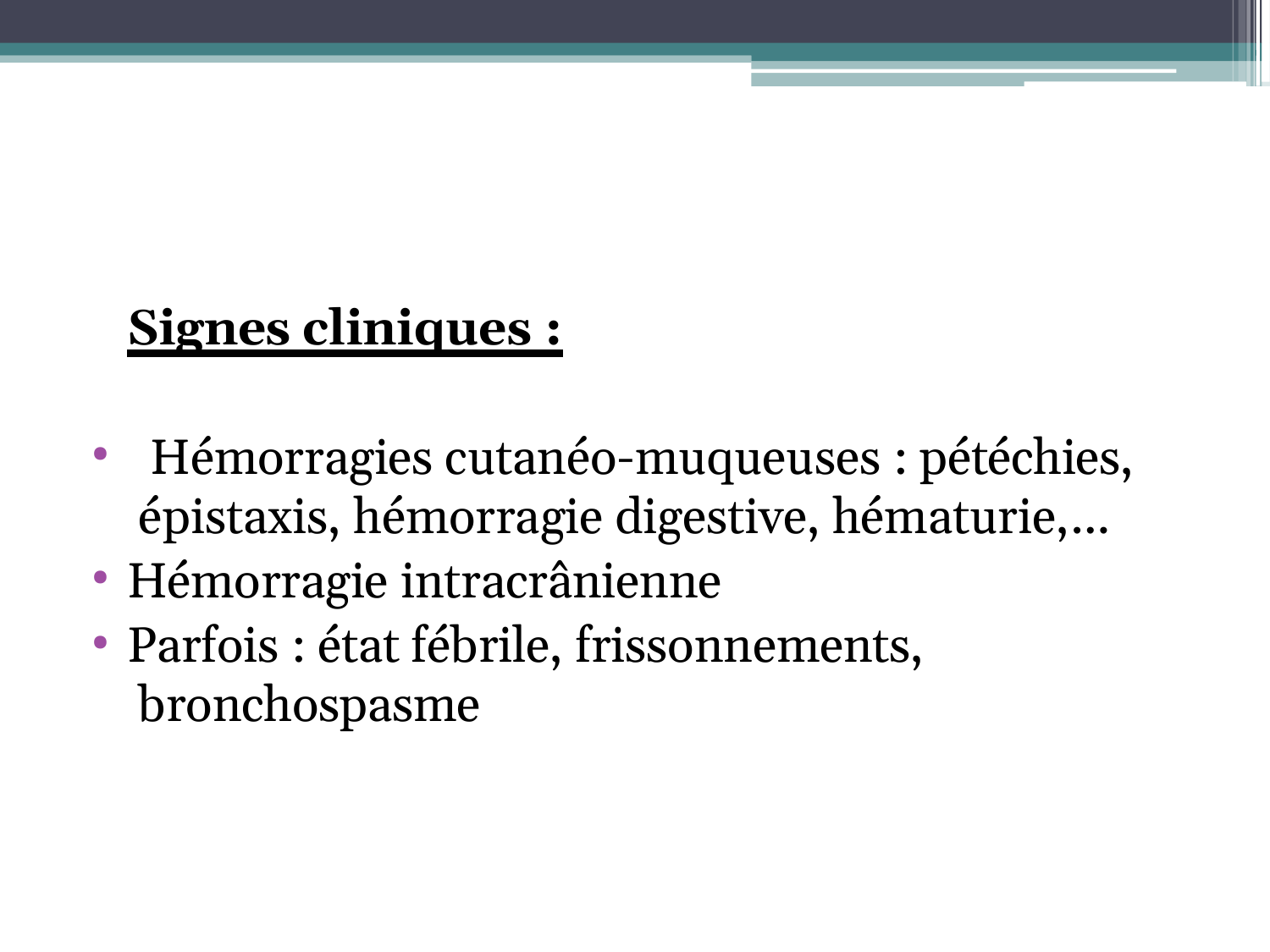

# Signes cliniques :
  Hémorragies cutanéo-muqueuses : pétéchies,  épistaxis, hémorragie digestive, hématurie,…
Hémorragie intracrânienne
Parfois : état fébrile, frissonnements,  bronchospasme